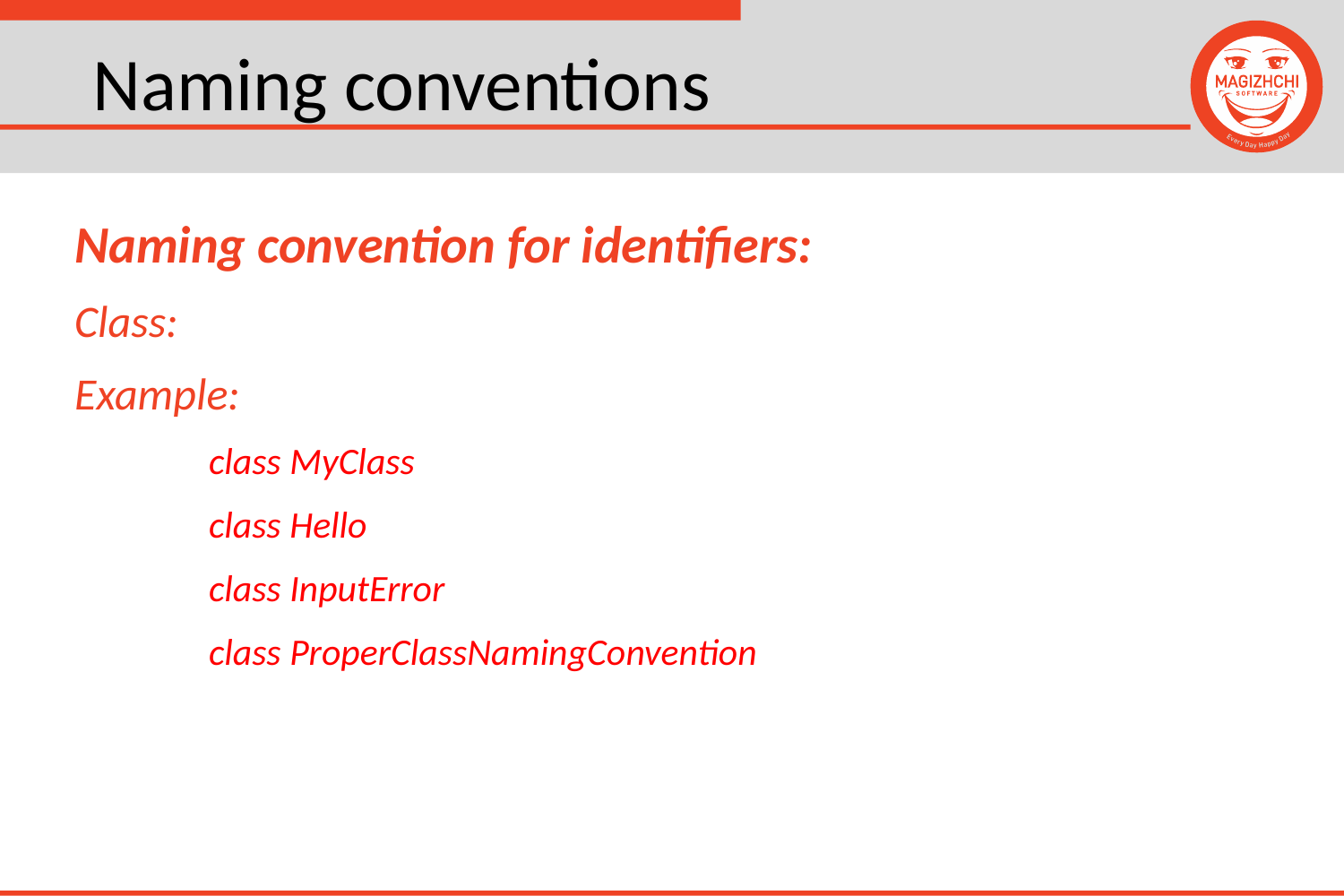

# Naming conventions
Naming convention for identifiers:
Class:
Example:
	class MyClass
	class Hello
	class InputError
	class ProperClassNamingConvention